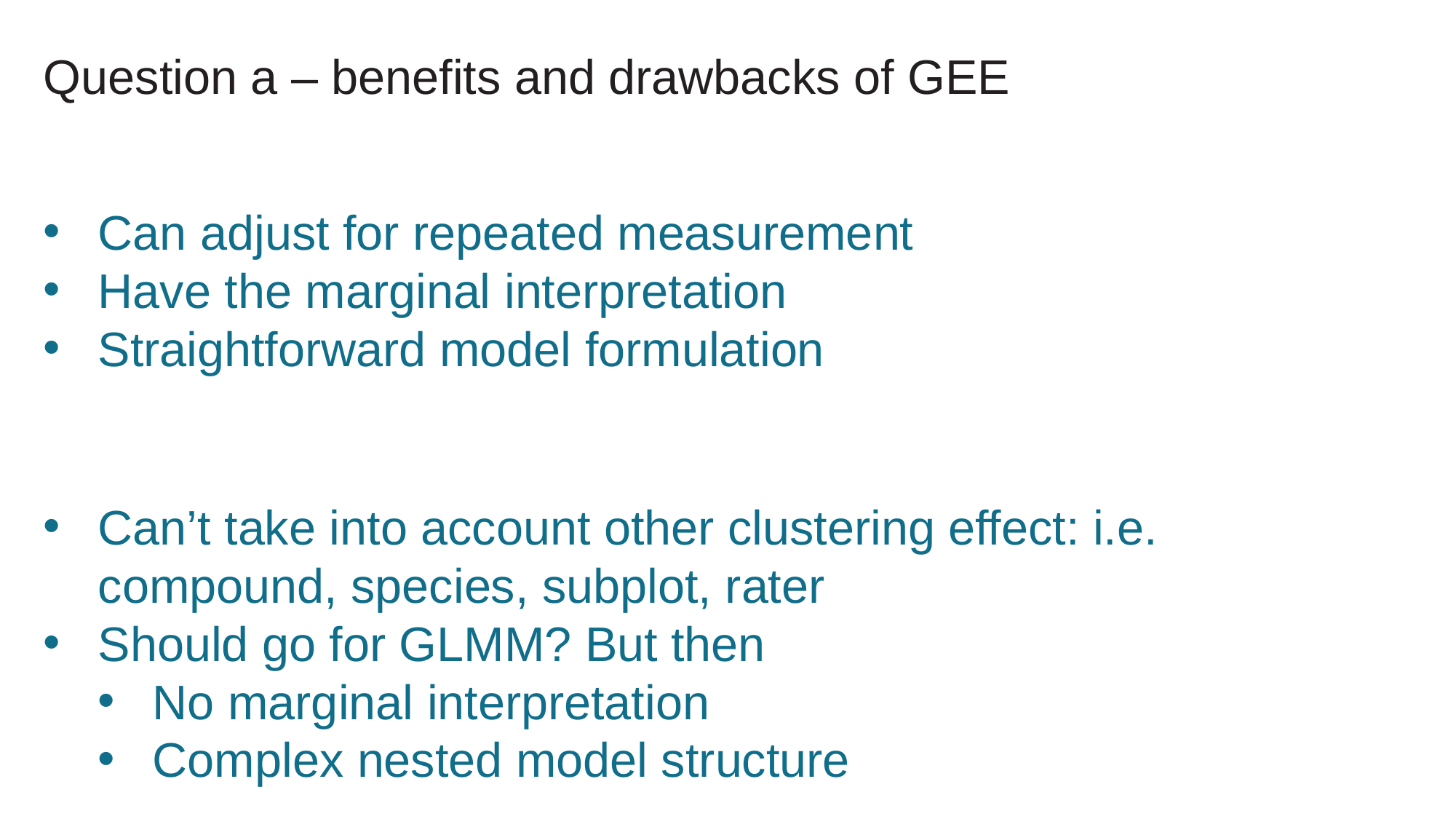

Question a – benefits and drawbacks of GEE
Can adjust for repeated measurement
Have the marginal interpretation
Straightforward model formulation

Can’t take into account other clustering effect: i.e. compound, species, subplot, rater
Should go for GLMM? But then
No marginal interpretation
Complex nested model structure